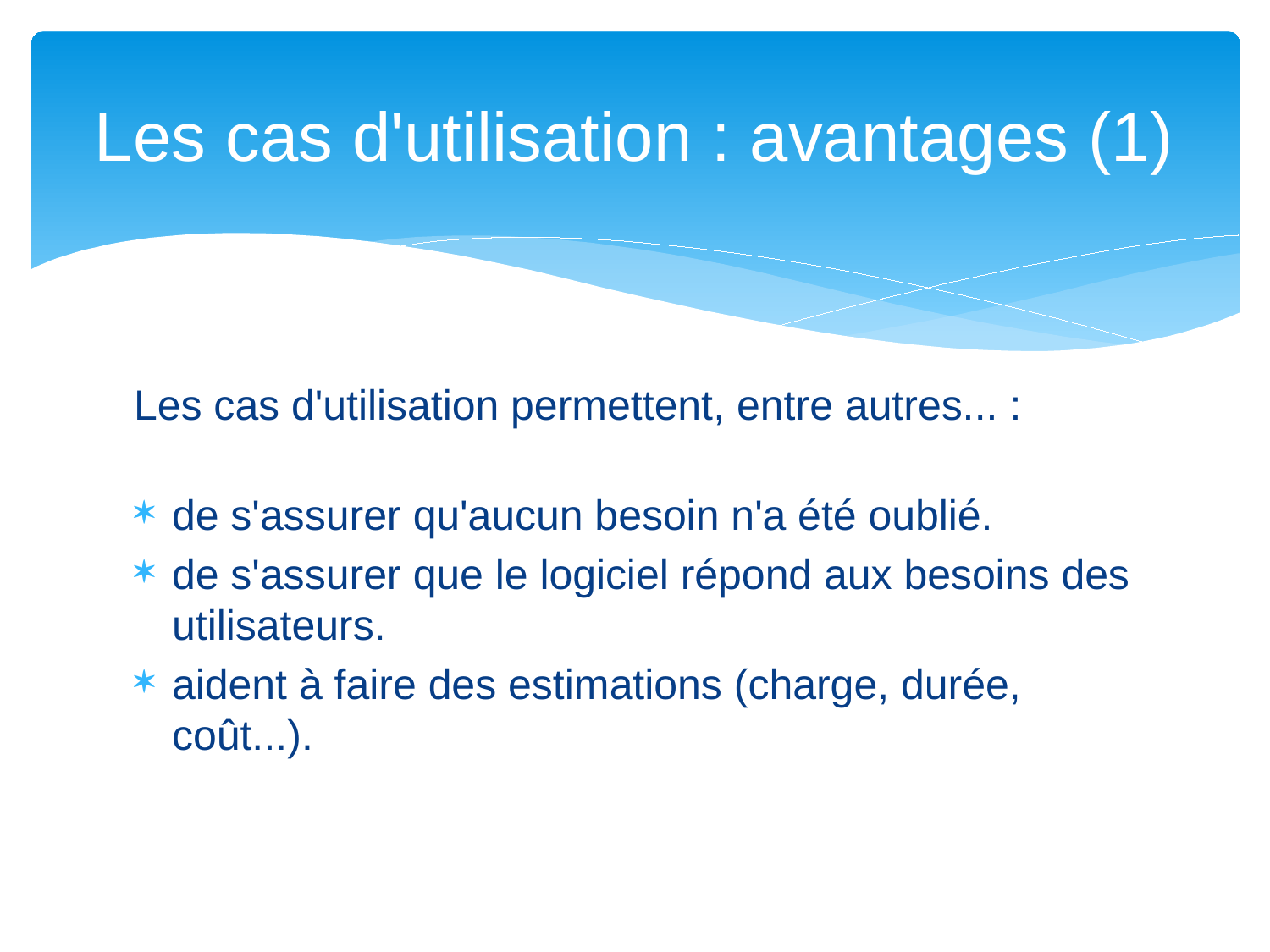

# Les cas d'utilisation : avantages (1)
Les cas d'utilisation permettent, entre autres... :
de s'assurer qu'aucun besoin n'a été oublié.
de s'assurer que le logiciel répond aux besoins des utilisateurs.
aident à faire des estimations (charge, durée, coût...).